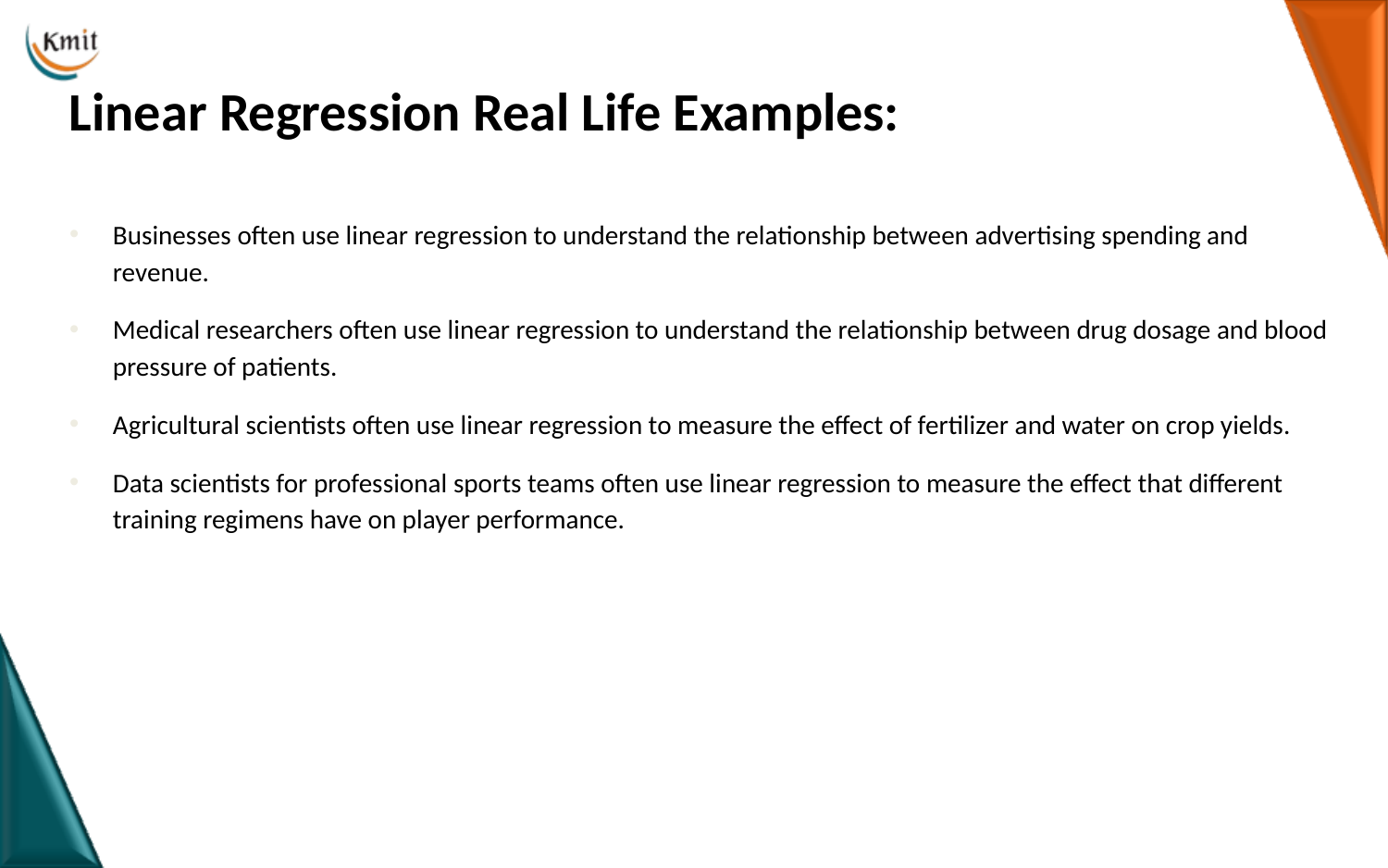

# Linear Regression Real Life Examples:
Businesses often use linear regression to understand the relationship between advertising spending and  revenue.
Medical researchers often use linear regression to understand the relationship between drug dosage and blood pressure of patients.
Agricultural scientists often use linear regression to measure the effect of fertilizer and water on crop yields.
Data scientists for professional sports teams often use linear regression to measure the effect that different training regimens have on player performance.